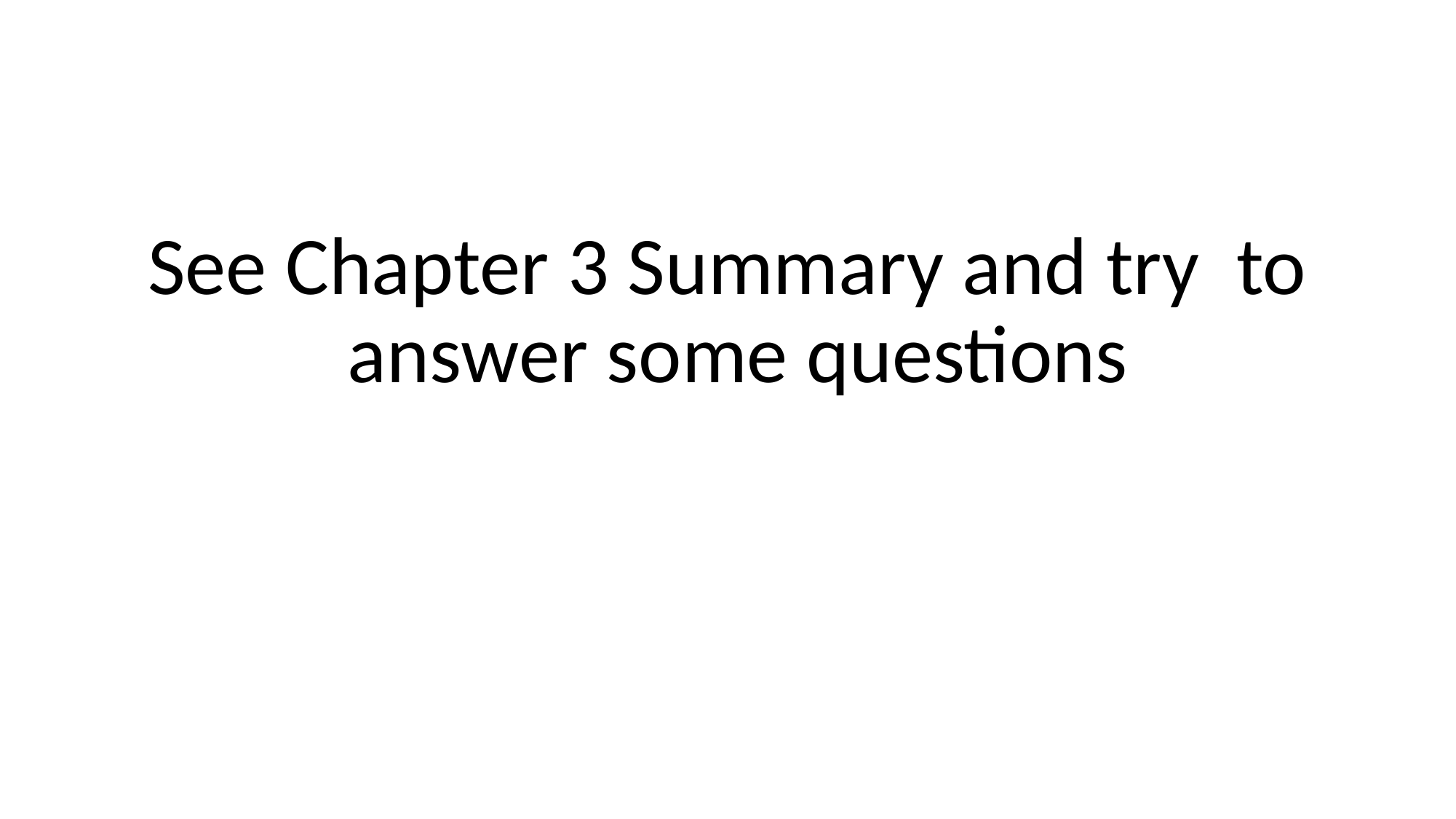

See Chapter 3 Summary and try  to answer some questions